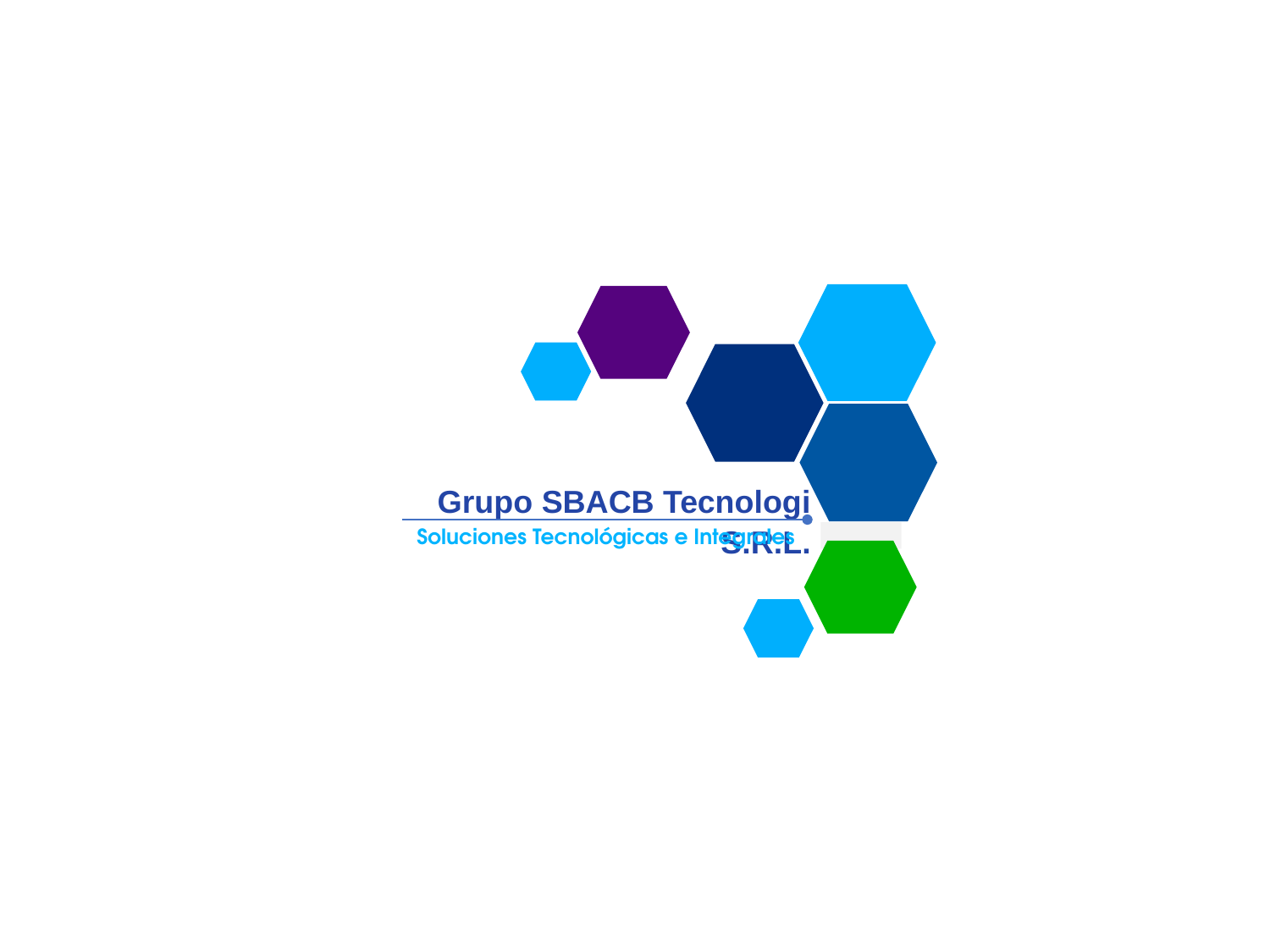

Grupo SBACB Tecnologi S.R.L.
Soluciones Tecnológicas e Integrales